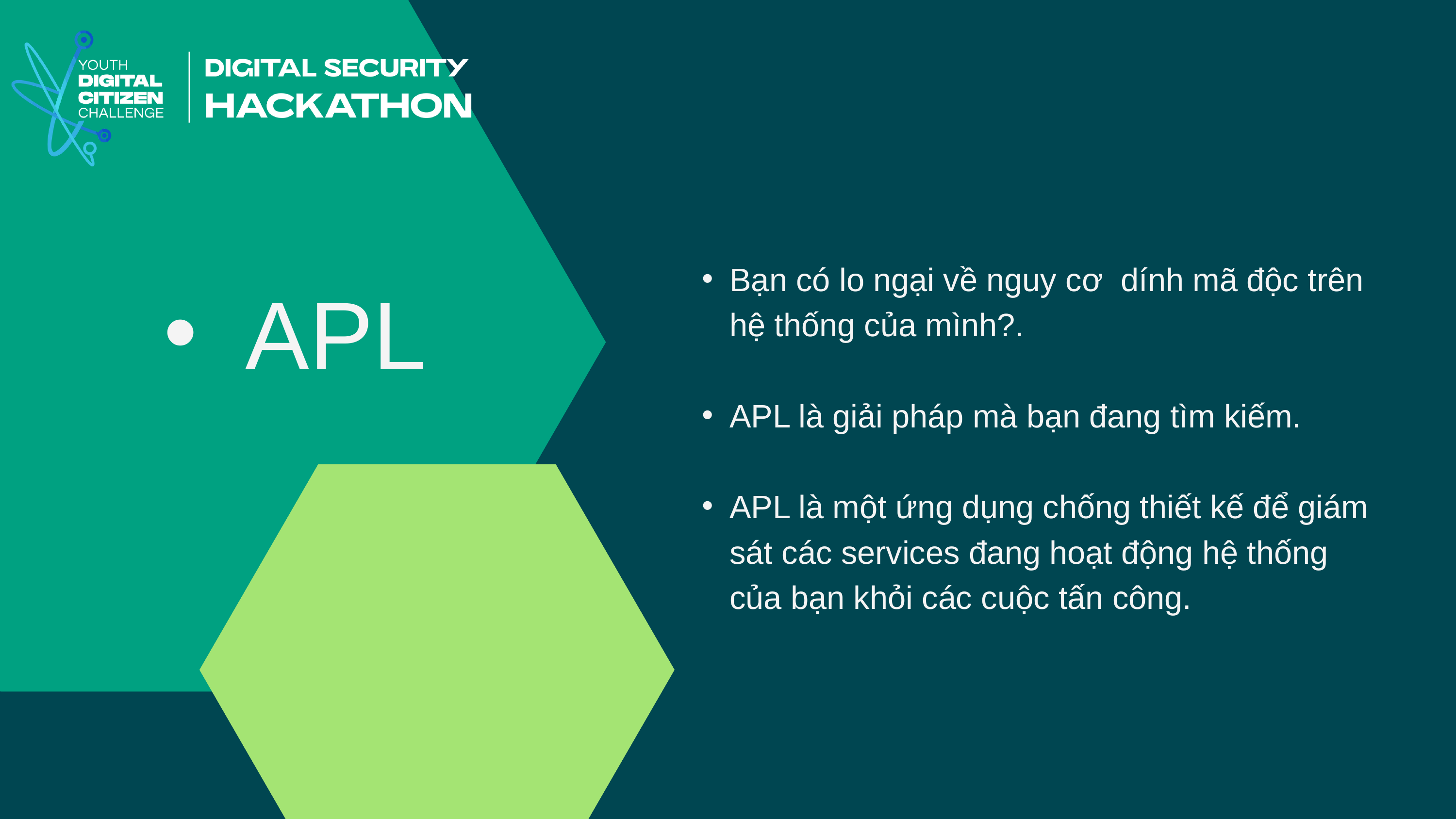

Bạn có lo ngại về nguy cơ  dính mã độc trên hệ thống của mình?.

APL là giải pháp mà bạn đang tìm kiếm.

APL là một ứng dụng chống thiết kế để giám sát các services đang hoạt động hệ thống của bạn khỏi các cuộc tấn công.
APL